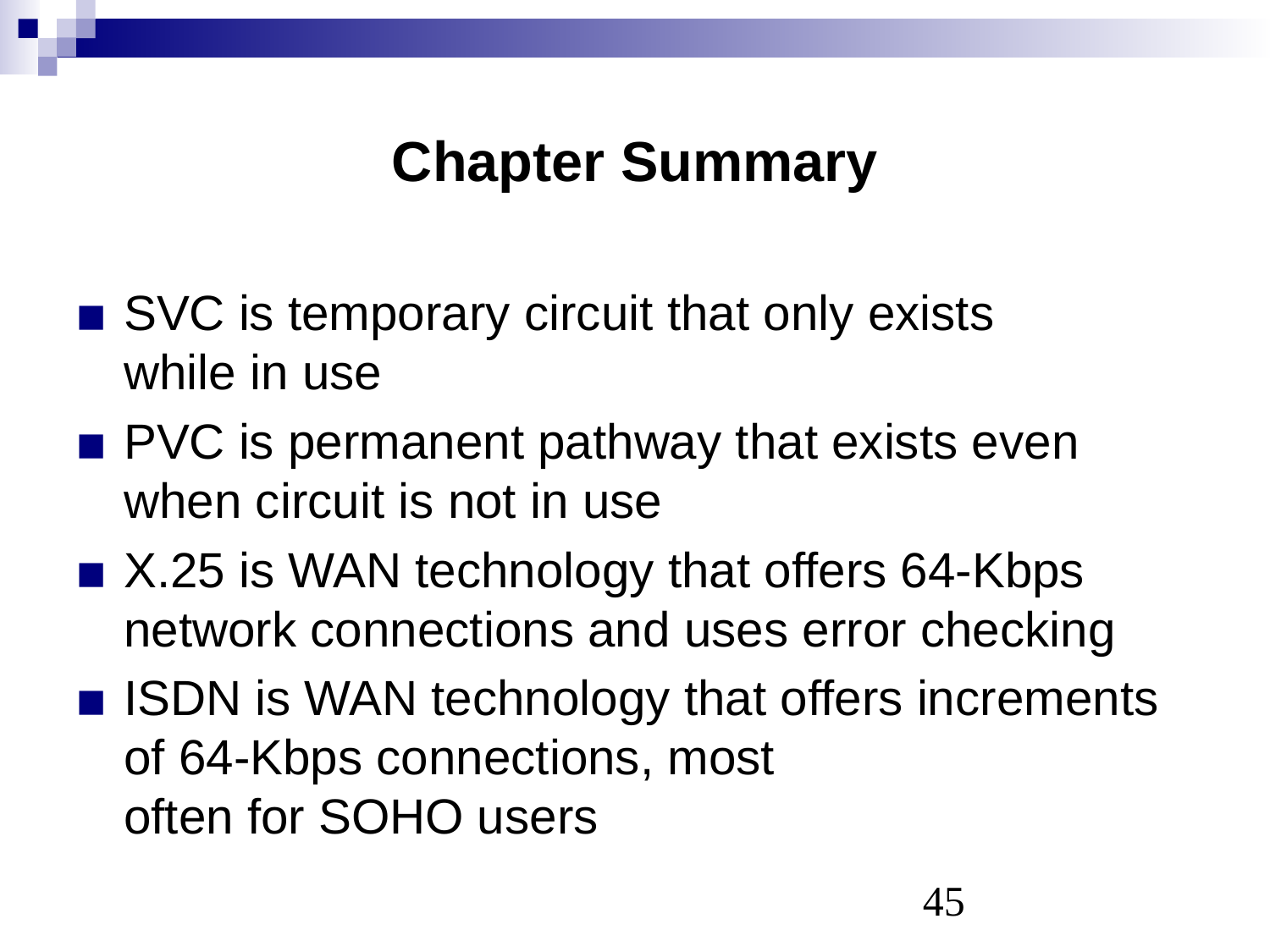

# Chapter Summary
SVC is temporary circuit that only exists
while in use
PVC is permanent pathway that exists even when circuit is not in use
X.25 is WAN technology that offers 64-Kbps network connections and uses error checking
ISDN is WAN technology that offers increments of 64-Kbps connections, most
often for SOHO users
45